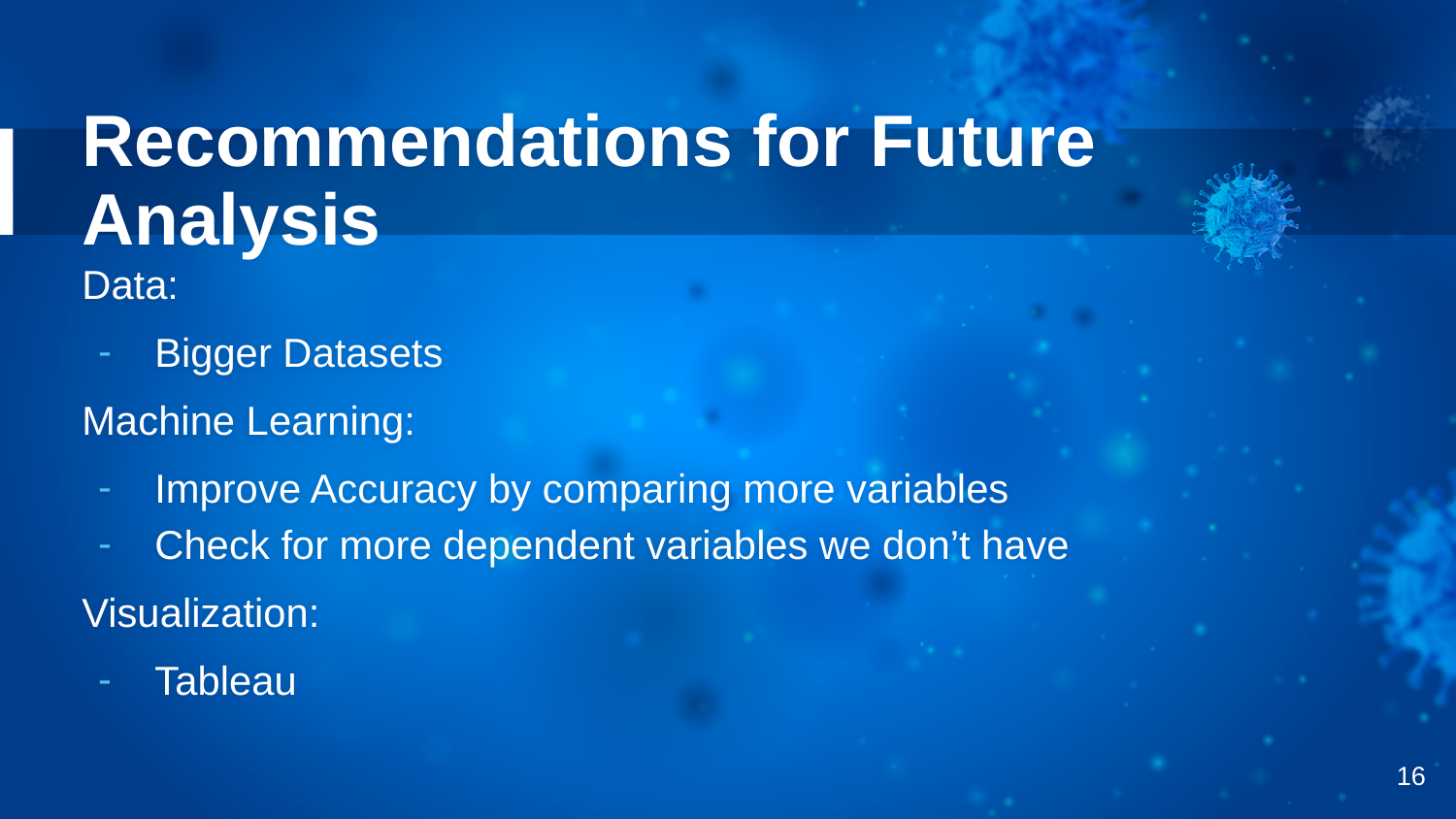

# Recommendations for Future Analysis
Data:
Bigger Datasets
Machine Learning:
Improve Accuracy by comparing more variables
Check for more dependent variables we don’t have
Visualization:
Tableau
16